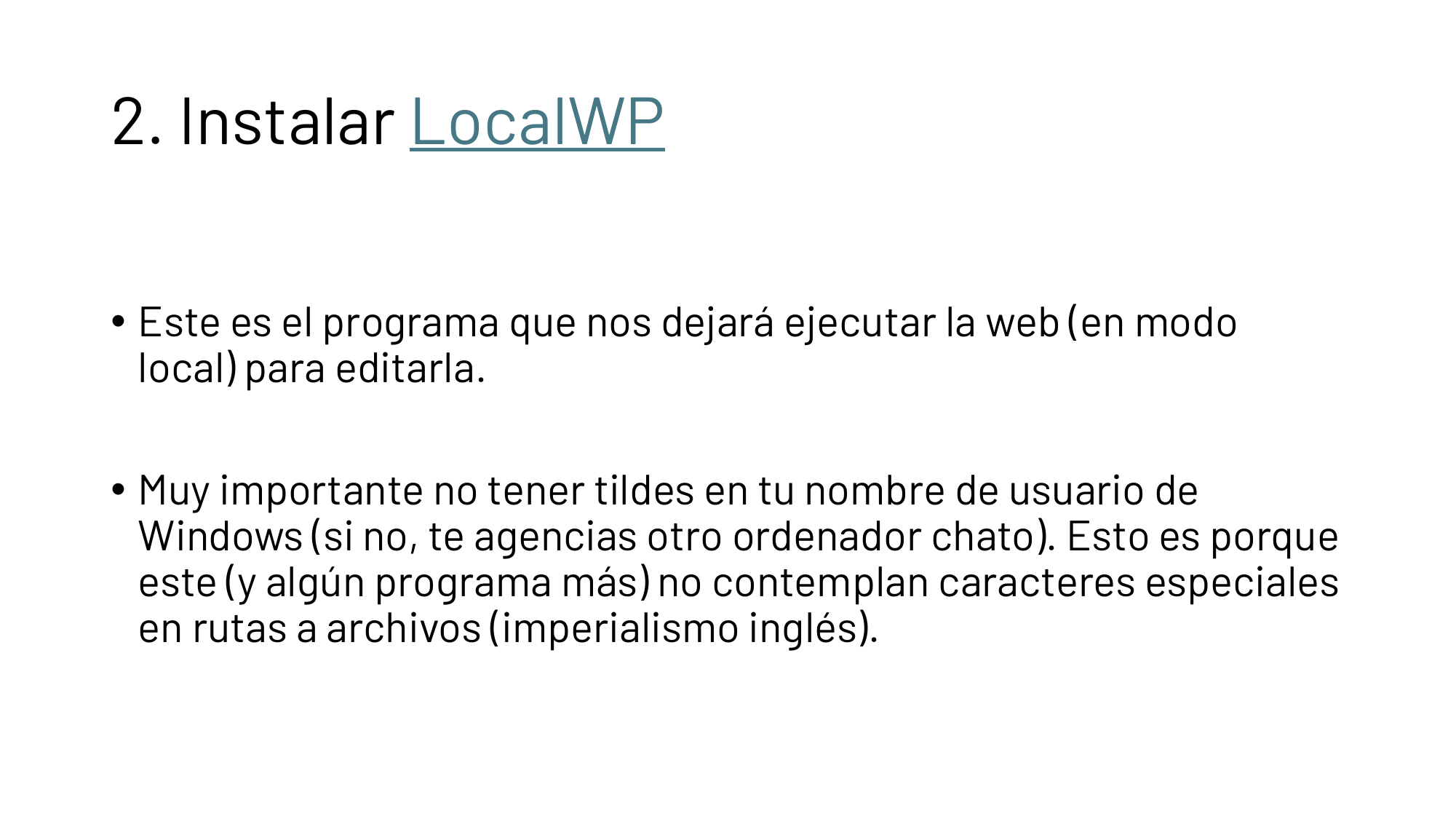

# 2. Instalar LocalWP
Este es el programa que nos dejará ejecutar la web (en modo local) para editarla.

Muy importante no tener tildes en tu nombre de usuario de Windows (si no, te agencias otro ordenador chato). Esto es porque este (y algún programa más) no contemplan caracteres especiales en rutas a archivos (imperialismo inglés).